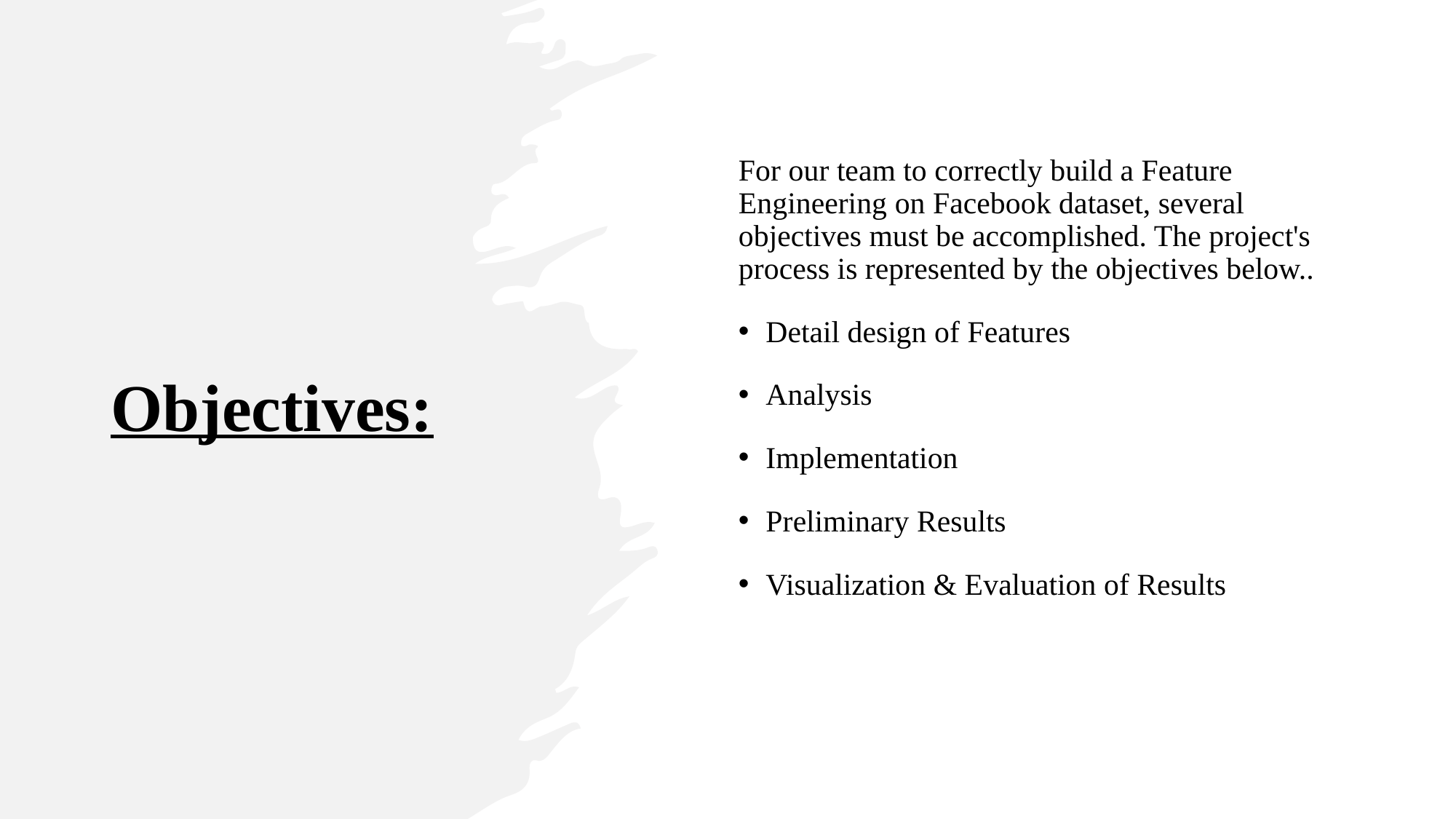

# Objectives:
For our team to correctly build a Feature Engineering on Facebook dataset, several objectives must be accomplished. The project's process is represented by the objectives below..
Detail design of Features
Analysis
Implementation
Preliminary Results
Visualization & Evaluation of Results